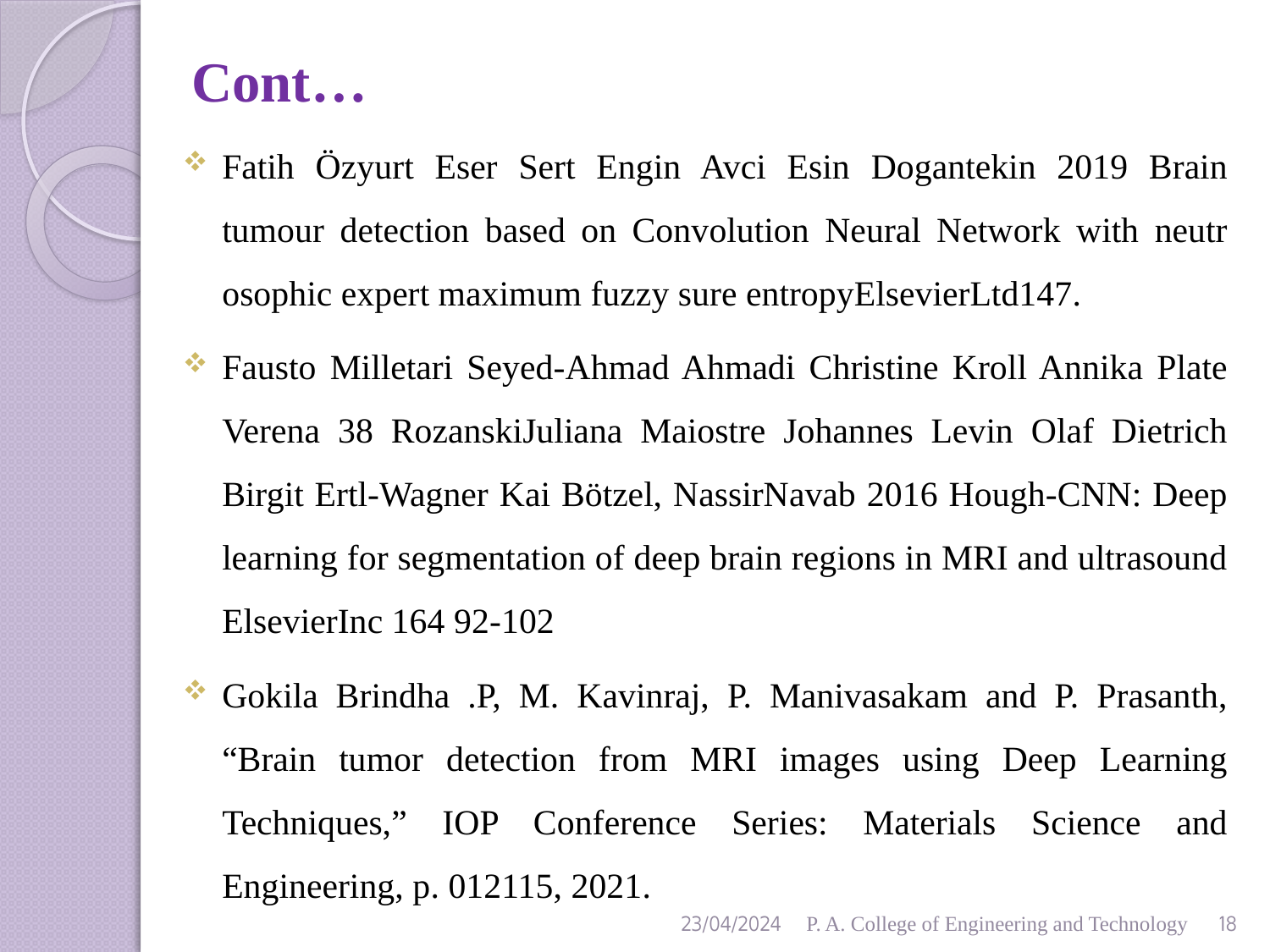

# Cont…
Fatih Özyurt Eser Sert Engin Avci Esin Dogantekin 2019 Brain tumour detection based on Convolution Neural Network with neutr osophic expert maximum fuzzy sure entropyElsevierLtd147.
Fausto Milletari Seyed-Ahmad Ahmadi Christine Kroll Annika Plate Verena 38 RozanskiJuliana Maiostre Johannes Levin Olaf Dietrich Birgit Ertl-Wagner Kai Bötzel, NassirNavab 2016 Hough-CNN: Deep learning for segmentation of deep brain regions in MRI and ultrasound ElsevierInc 164 92-102
Gokila Brindha .P, M. Kavinraj, P. Manivasakam and P. Prasanth, “Brain tumor detection from MRI images using Deep Learning Techniques,” IOP Conference Series: Materials Science and Engineering, p. 012115, 2021.
23/04/2024
P. A. College of Engineering and Technology
18